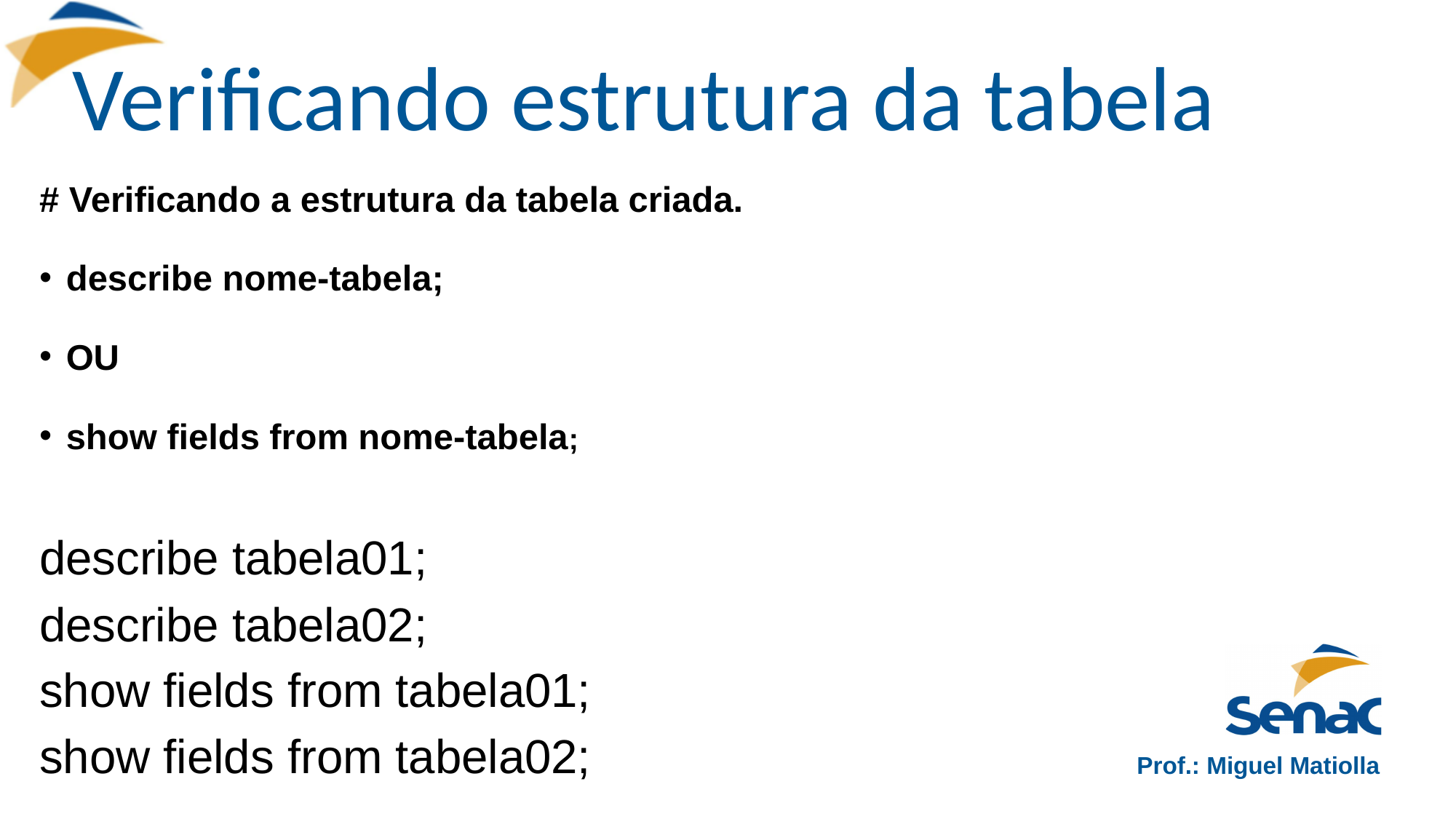

# Verificando estrutura da tabela
# Verificando a estrutura da tabela criada.
describe nome-tabela;
OU
show fields from nome-tabela;

describe tabela01;
describe tabela02;
show fields from tabela01;
show fields from tabela02;